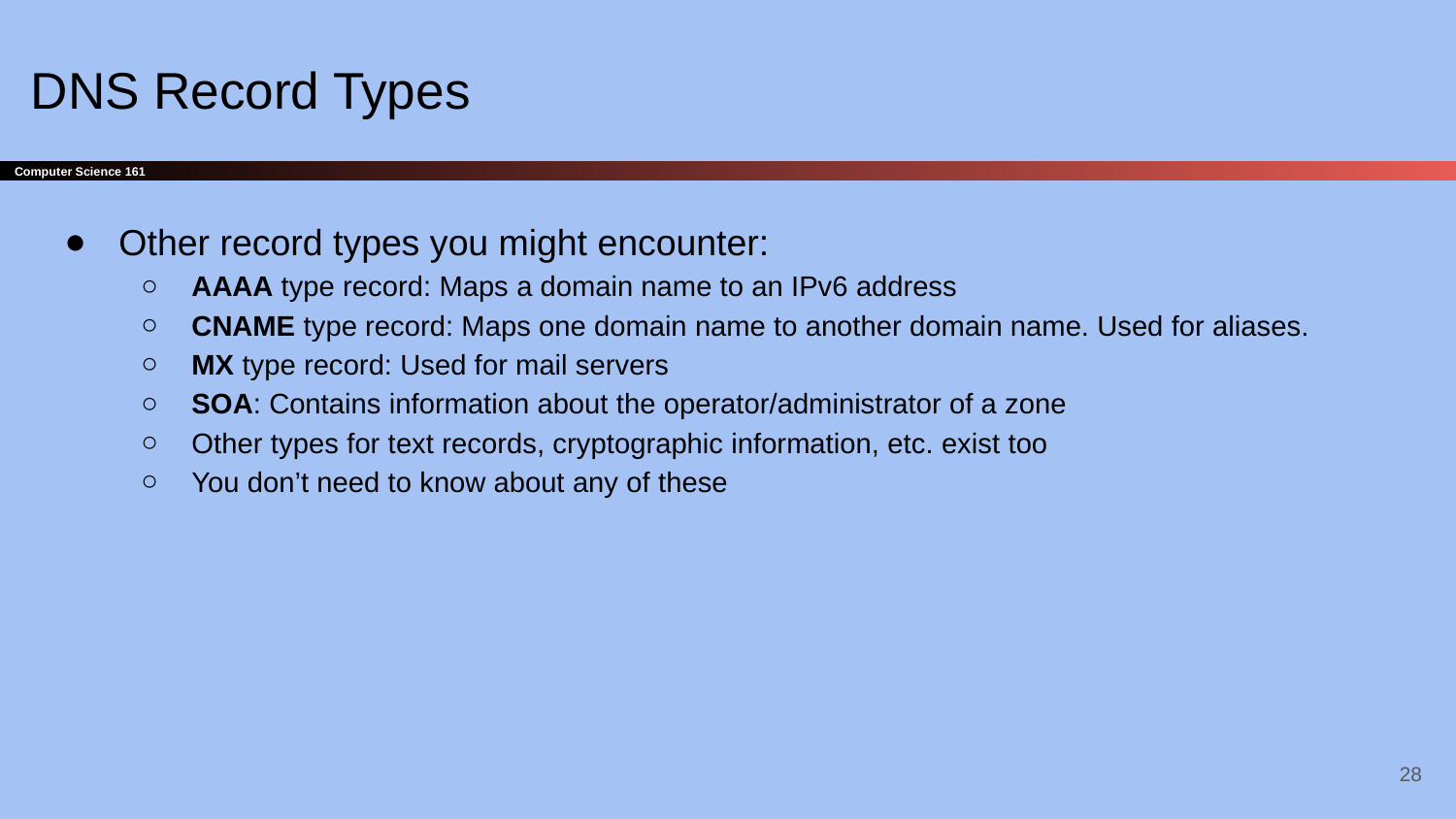

# DNS Record Types
Other record types you might encounter:
AAAA type record: Maps a domain name to an IPv6 address
CNAME type record: Maps one domain name to another domain name. Used for aliases.
MX type record: Used for mail servers
SOA: Contains information about the operator/administrator of a zone
Other types for text records, cryptographic information, etc. exist too
You don’t need to know about any of these
28